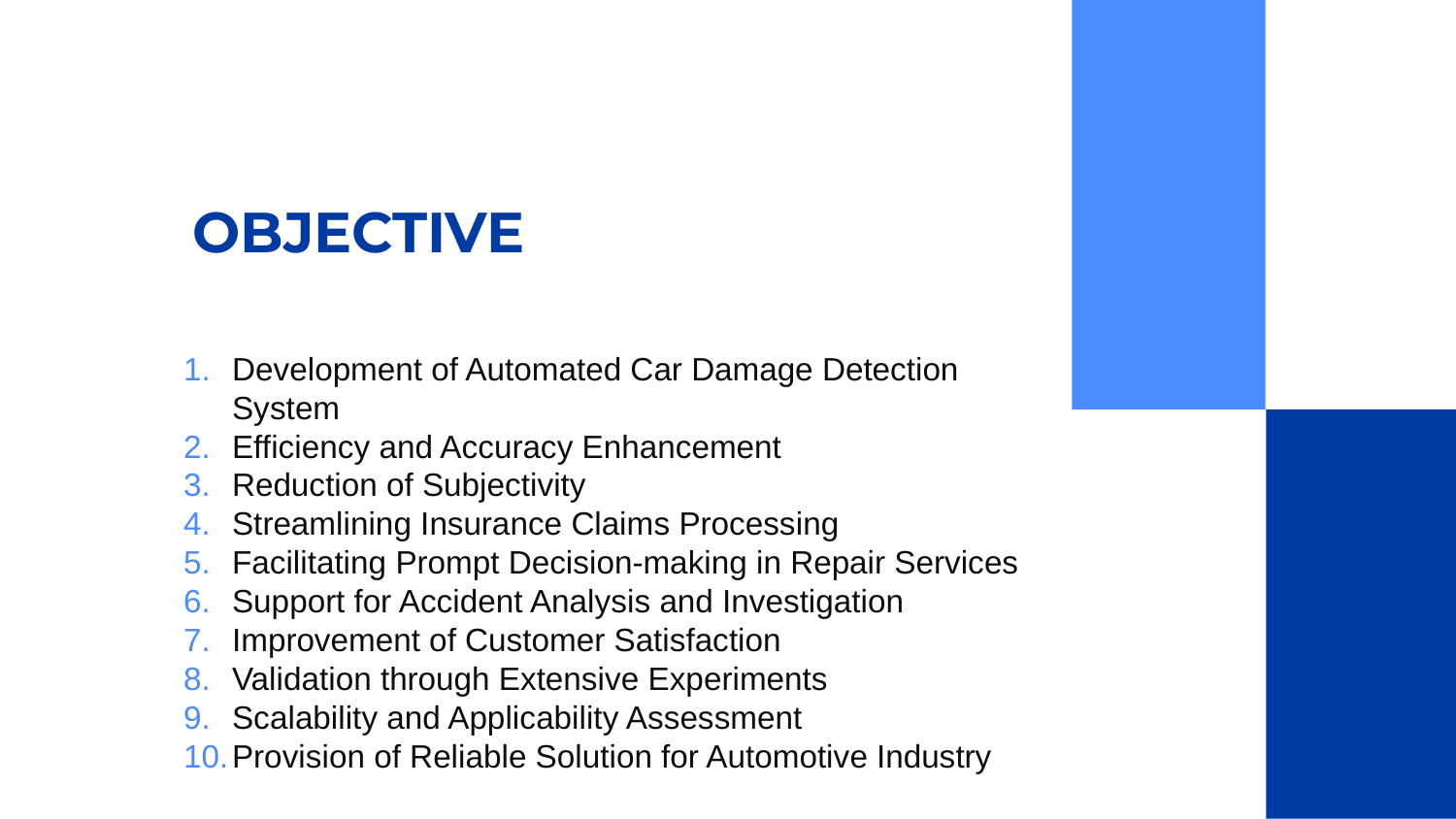

OBJECTIVE
#
Development of Automated Car Damage Detection System
Efficiency and Accuracy Enhancement
Reduction of Subjectivity
Streamlining Insurance Claims Processing
Facilitating Prompt Decision-making in Repair Services
Support for Accident Analysis and Investigation
Improvement of Customer Satisfaction
Validation through Extensive Experiments
Scalability and Applicability Assessment
Provision of Reliable Solution for Automotive Industry